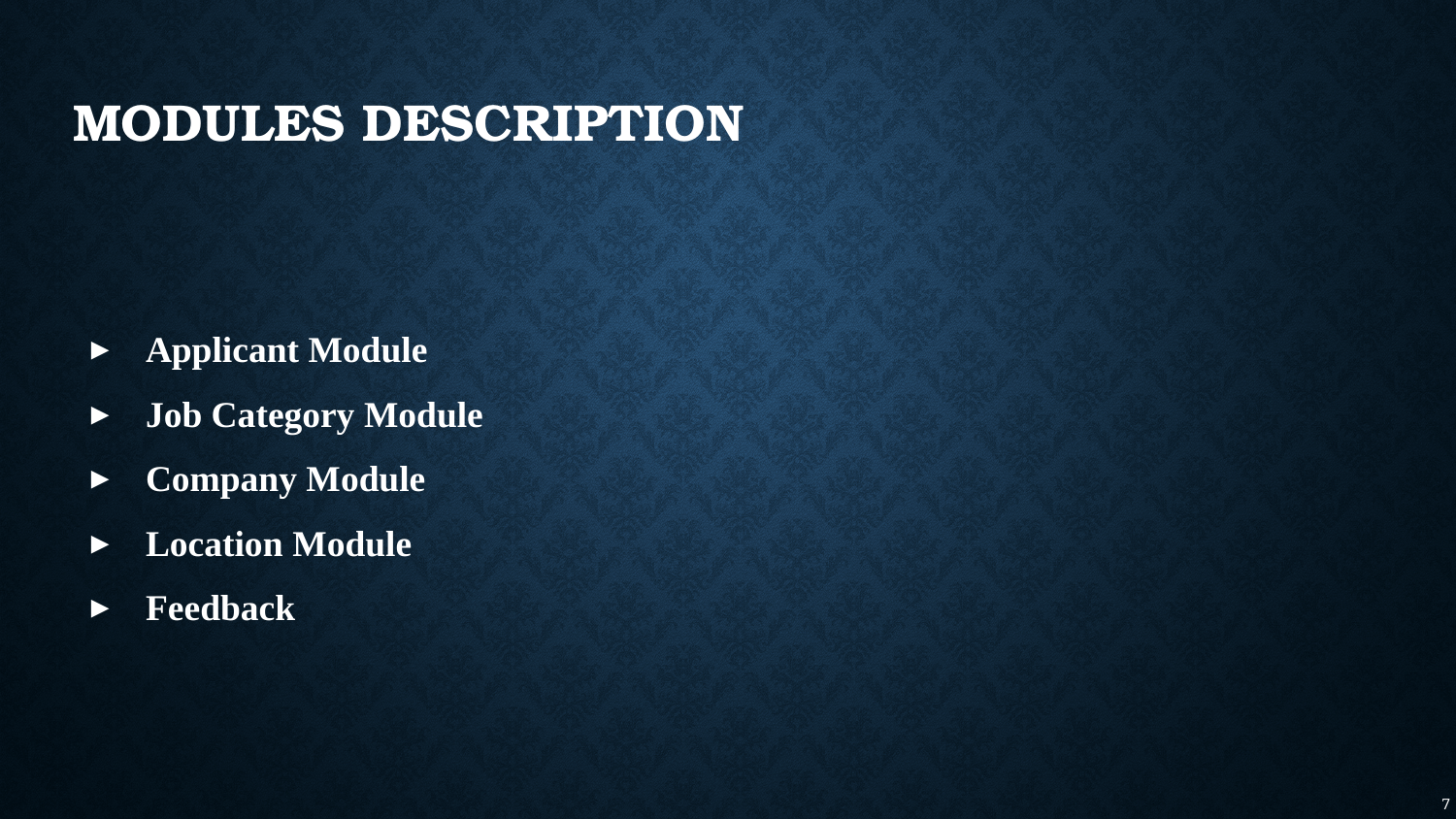

# Modules Description
Applicant Module
Job Category Module
Company Module
Location Module
Feedback

7